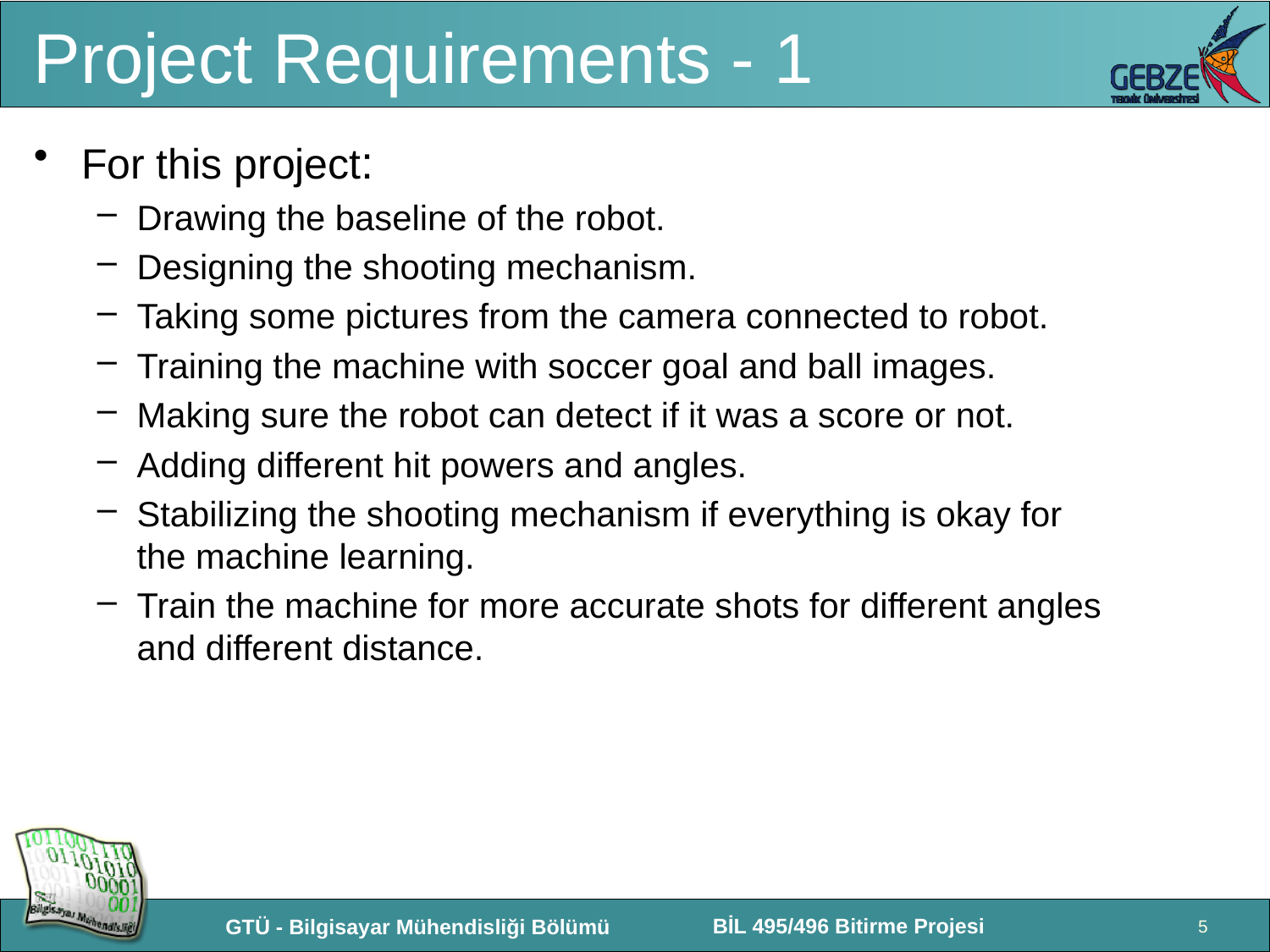

# Project Requirements - 1
For this project:
Drawing the baseline of the robot.
Designing the shooting mechanism.
Taking some pictures from the camera connected to robot.
Training the machine with soccer goal and ball images.
Making sure the robot can detect if it was a score or not.
Adding different hit powers and angles.
Stabilizing the shooting mechanism if everything is okay for the machine learning.
Train the machine for more accurate shots for different angles and different distance.

5